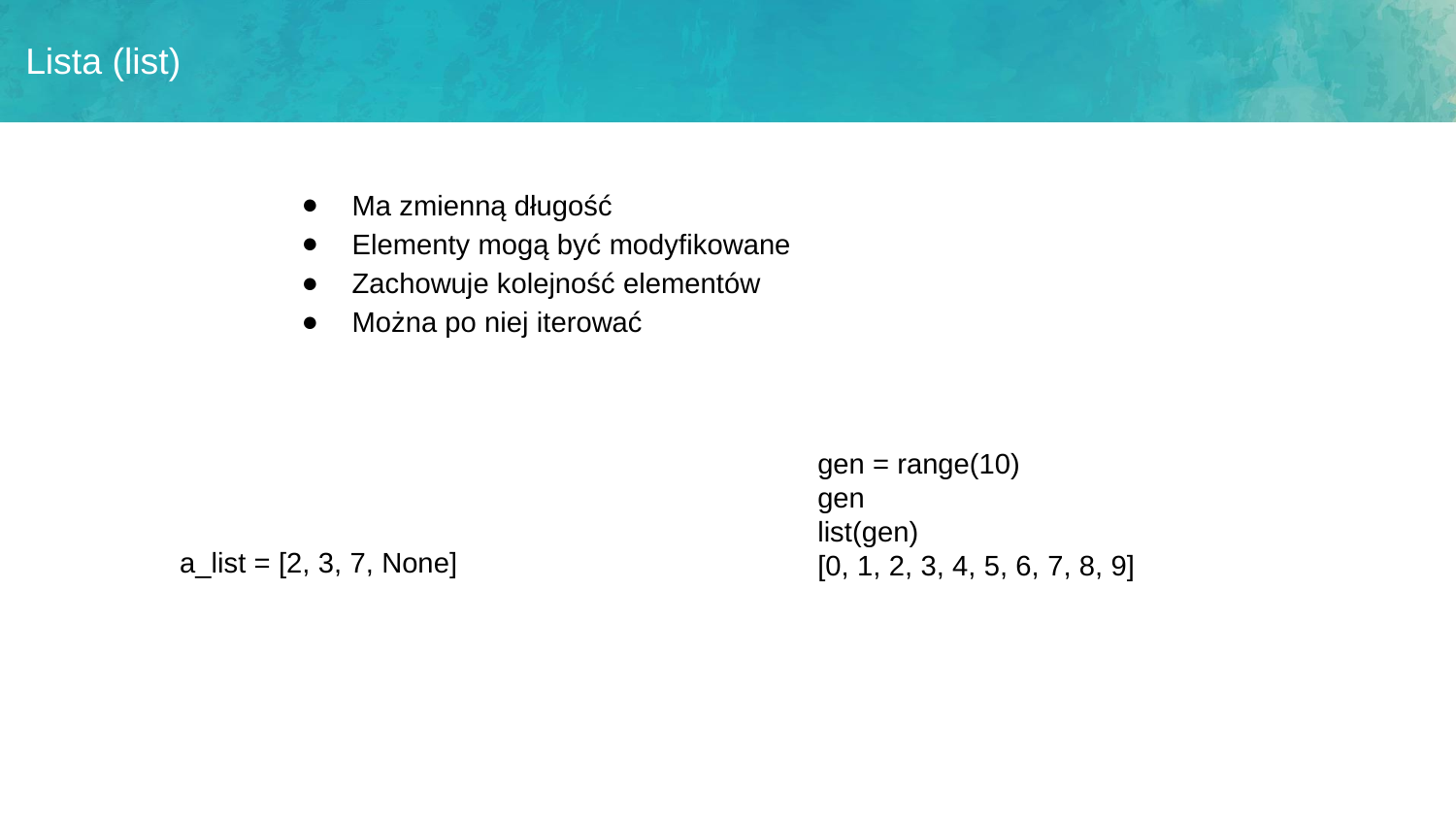

# Lista (list)
Ma zmienną długość
Elementy mogą być modyfikowane
Zachowuje kolejność elementów
Można po niej iterować
gen = range(10)
gen
list(gen)
[0, 1, 2, 3, 4, 5, 6, 7, 8, 9]

a_list = [2, 3, 7, None]